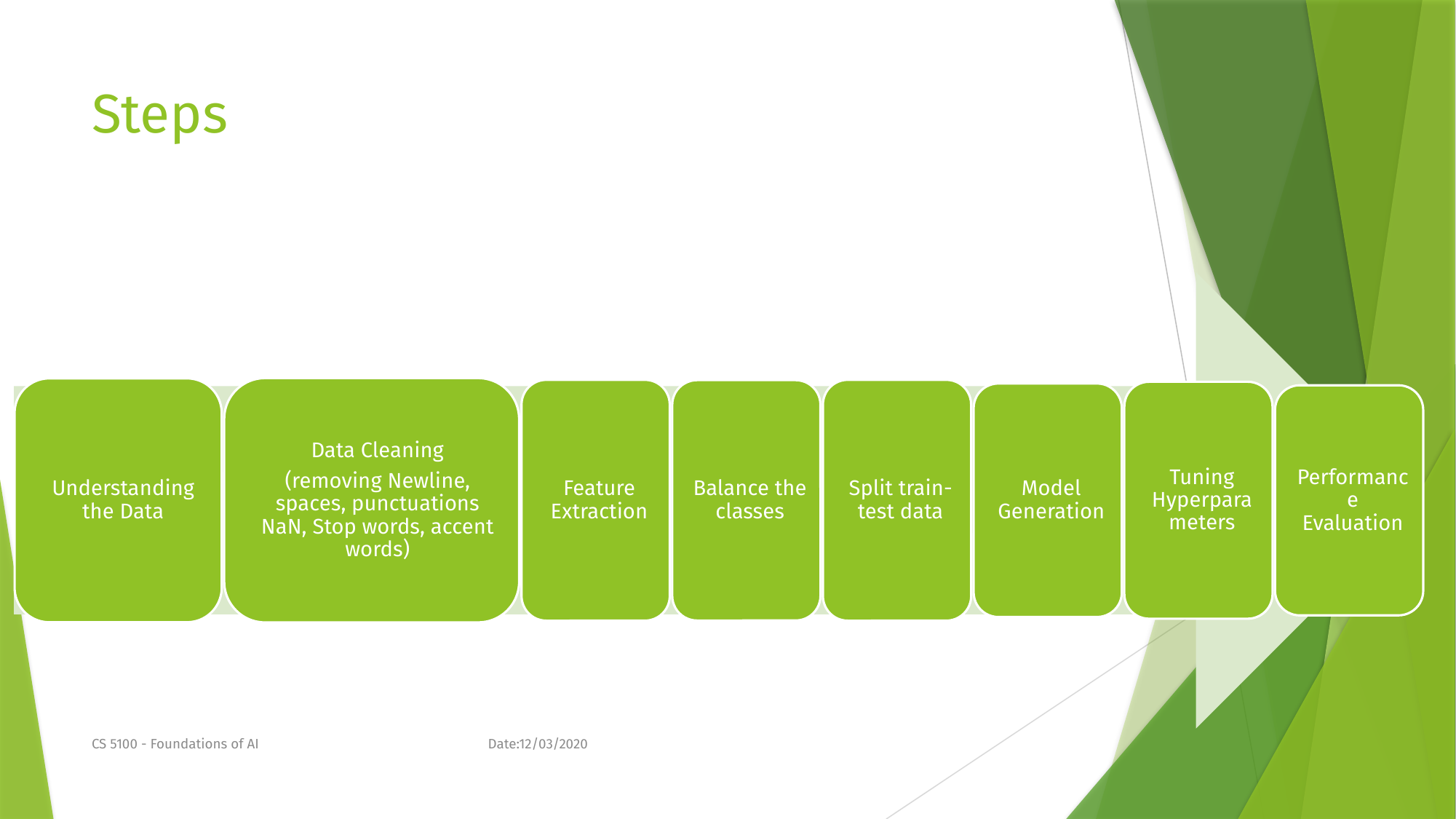

# Steps
Understanding the Data
Data Cleaning
(removing Newline, spaces, punctuations NaN, Stop words, accent words)
Feature Extraction
Balance the classes
Split train-test data
Model Generation
Tuning Hyperparameters
Performance Evaluation
CS 5100 - Foundations of AI                                                               Date:12/03/2020